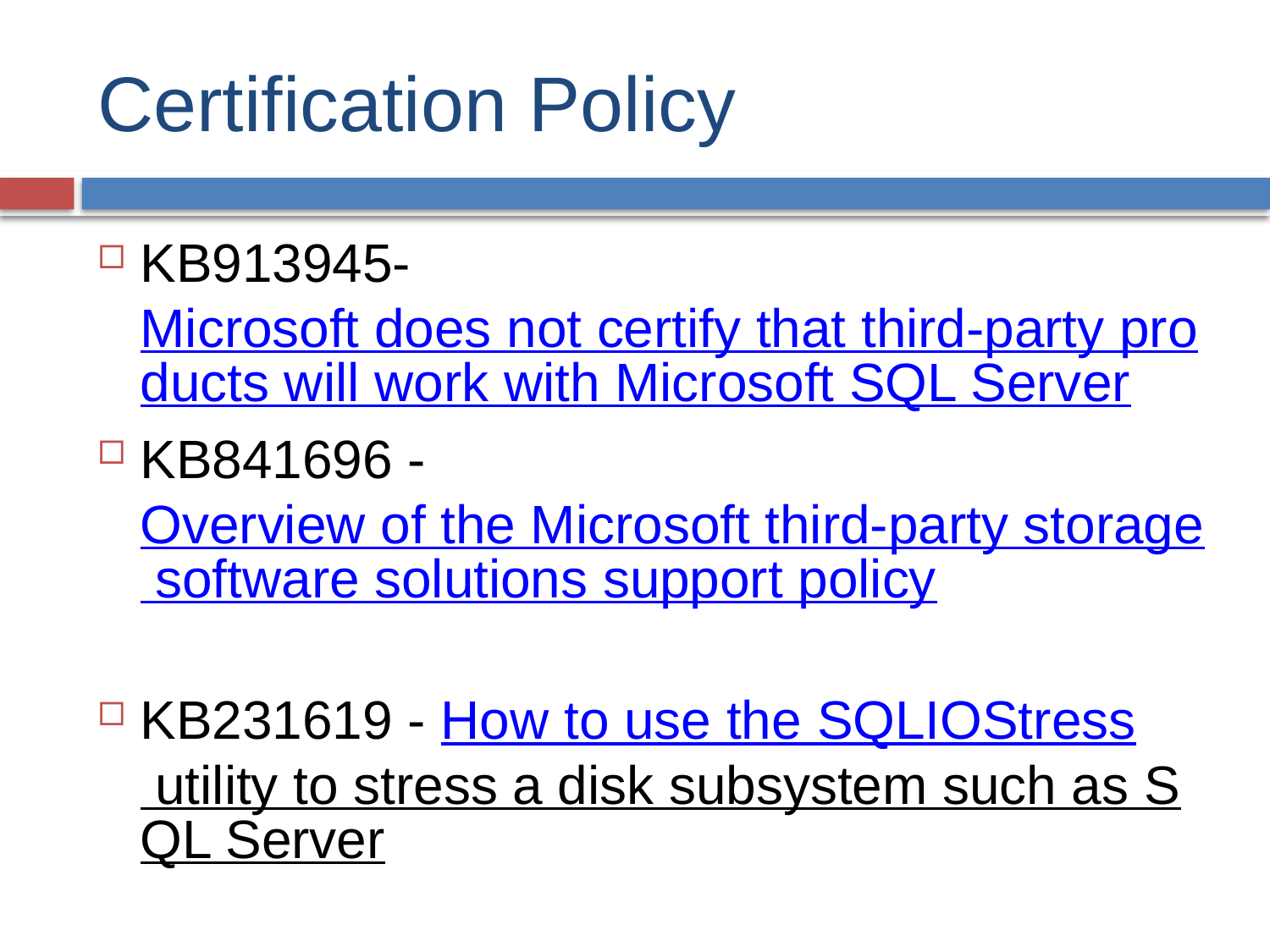

# Certification Policy
KB913945- Microsoft does not certify that third-party products will work with Microsoft SQL Server
KB841696 - Overview of the Microsoft third-party storage software solutions support policy
KB231619 - How to use the SQLIOStress utility to stress a disk subsystem such as SQL Server